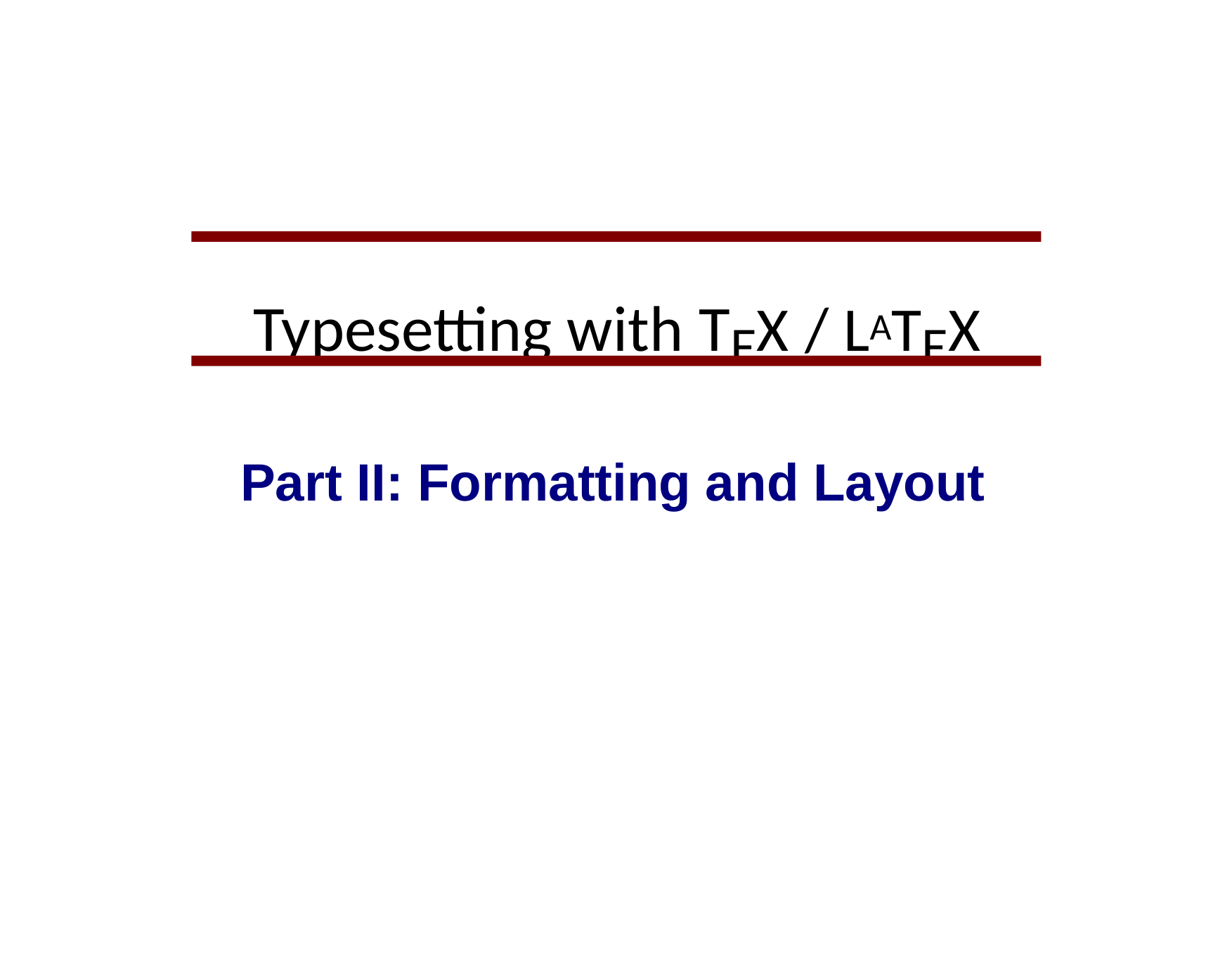

Typesetting with TEX  / LATEX

Part II: Formatting and Layout